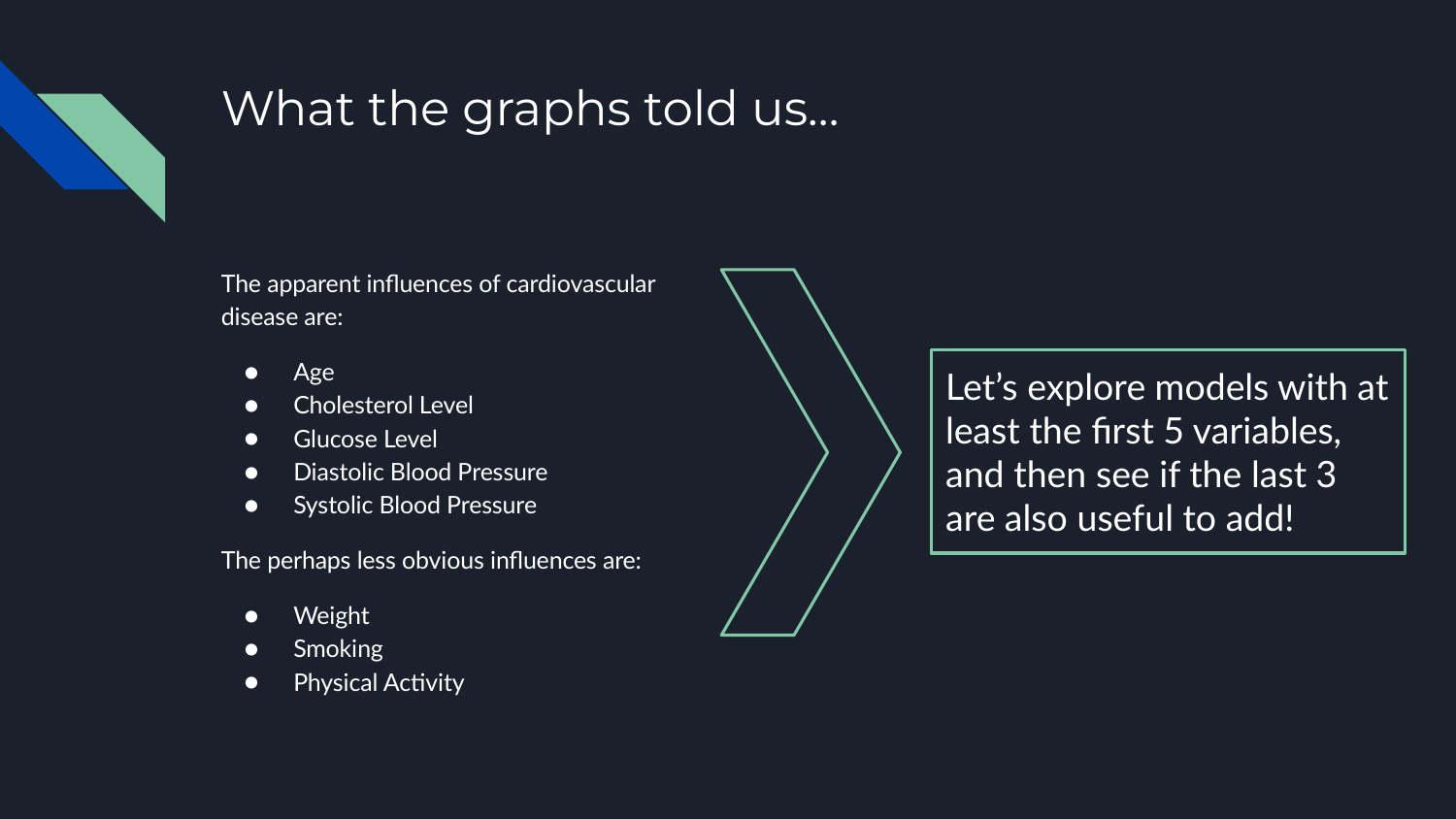

# What the graphs told us…
The apparent influences of cardiovascular disease are:
Age
Cholesterol Level
Glucose Level
Diastolic Blood Pressure
Systolic Blood Pressure
The perhaps less obvious influences are:
Weight
Smoking
Physical Activity

Let’s explore models with at least the first 5 variables, and then see if the last 3 are also useful to add!